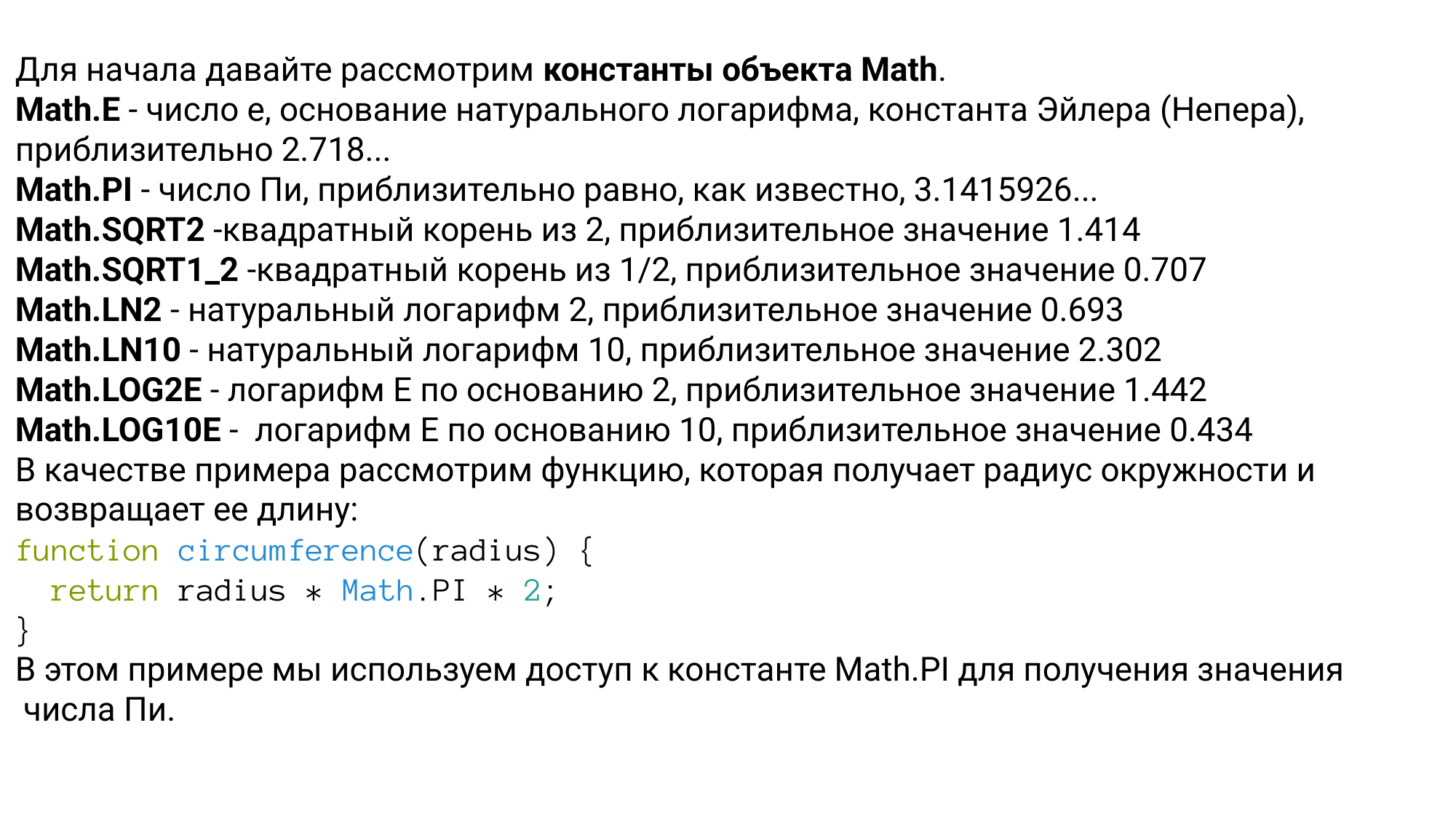

Для начала давайте рассмотрим константы объекта Math.
Math.E - число е, основание натурального логарифма, константа Эйлера (Непера), приблизительно 2.718...
Math.PI - число Пи, приблизительно равно, как известно, 3.1415926...
Math.SQRT2 -квадратный корень из 2, приблизительное значение 1.414
Math.SQRT1_2 -квадратный корень из 1/2, приблизительное значение 0.707
Math.LN2 - натуральный логарифм 2, приблизительное значение 0.693
Math.LN10 - натуральный логарифм 10, приблизительное значение 2.302
Math.LOG2E - логарифм Е по основанию 2, приблизительное значение 1.442
Math.LOG10E -  логарифм Е по основанию 10, приблизительное значение 0.434
В качестве примера рассмотрим функцию, которая получает радиус окружности и возвращает ее длину:
function circumference(radius) {
  return radius * Math.PI * 2;
}
В этом примере мы используем доступ к константе Math.PI для получения значения
 числа Пи.